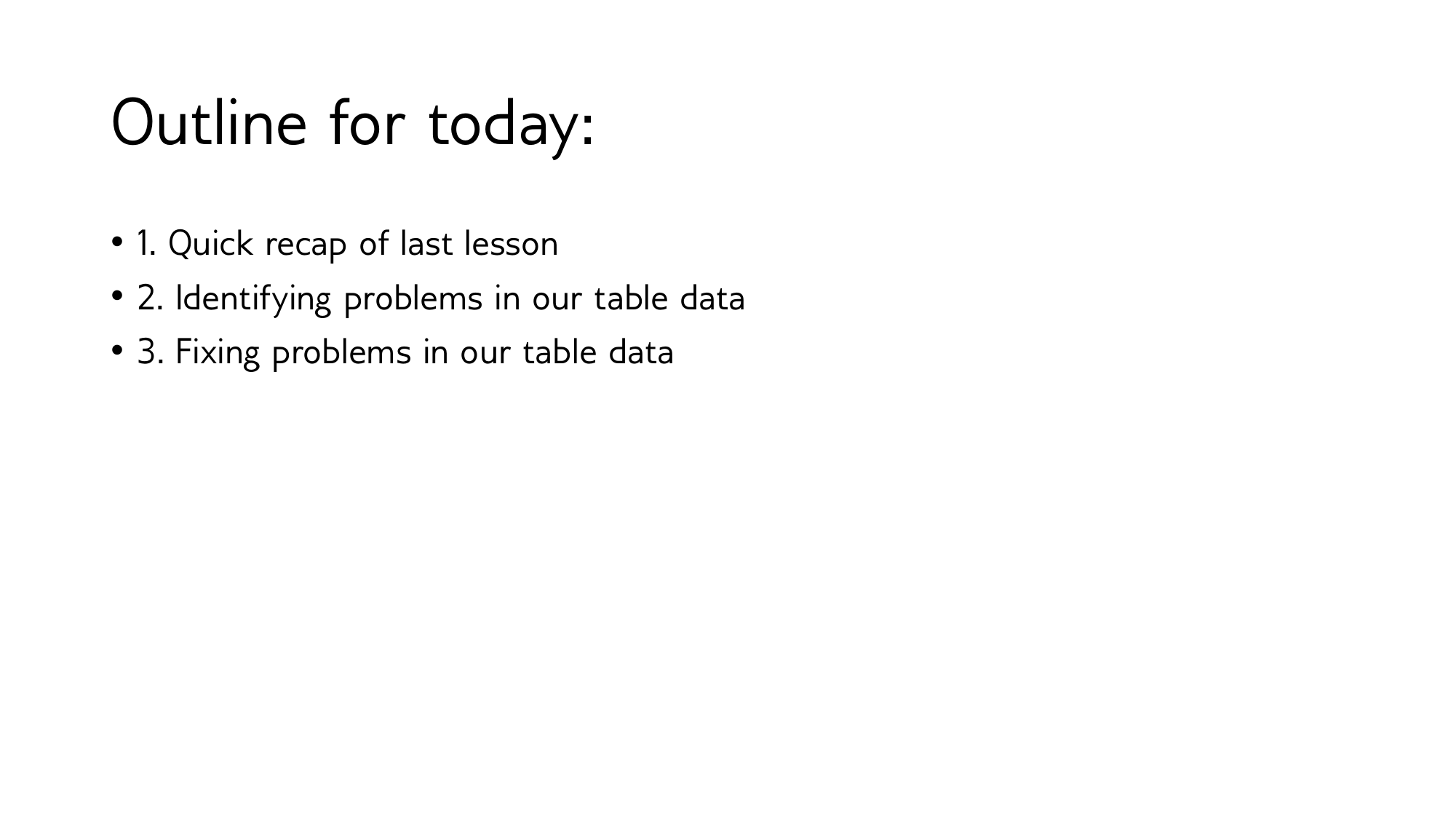

# Outline for today:
1. Quick recap of last lesson
2. Identifying problems in our table data
3. Fixing problems in our table data